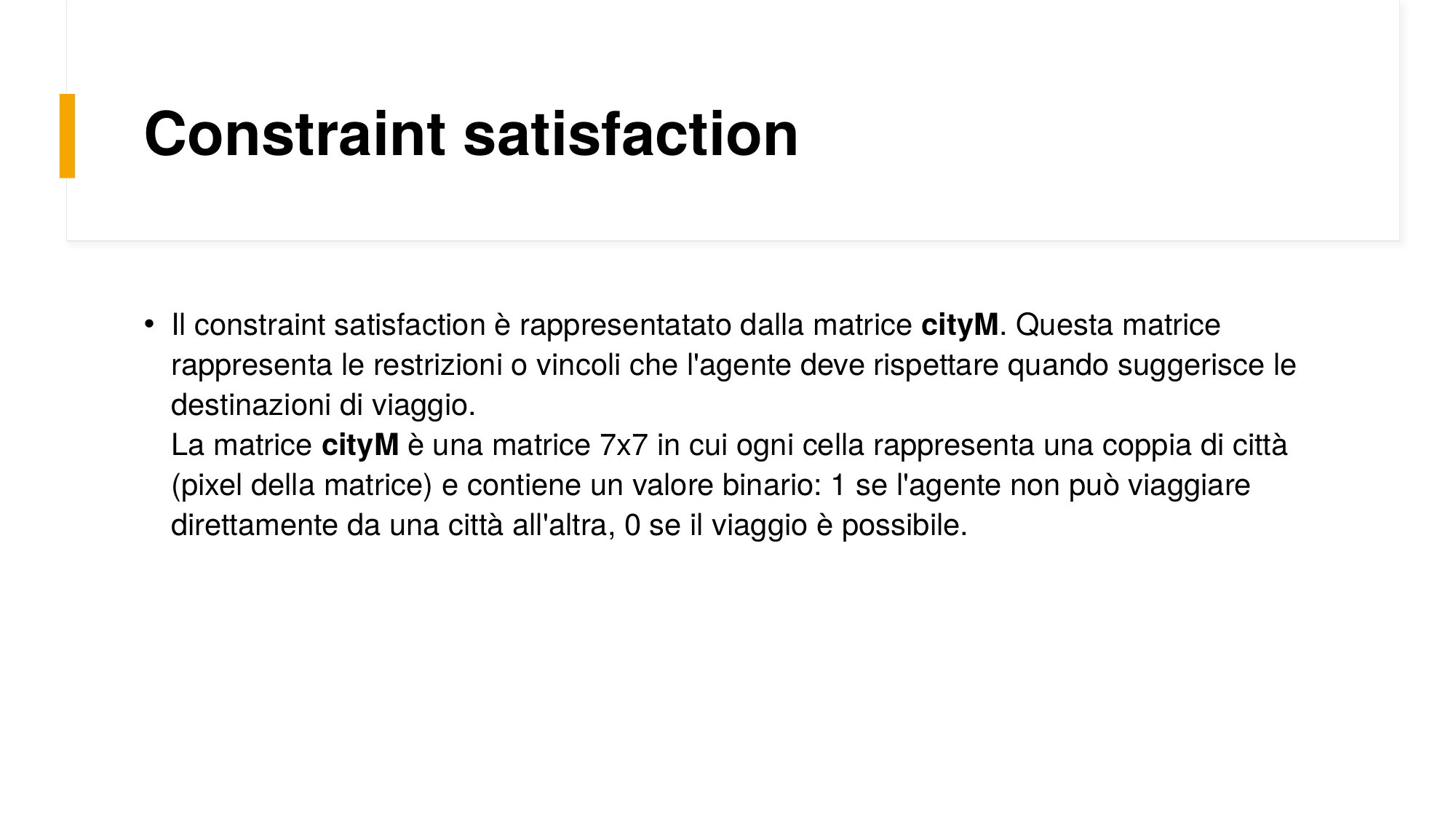

# Constraint satisfaction
Il constraint satisfaction è rappresentatato dalla matrice cityM. Questa matrice rappresenta le restrizioni o vincoli che l'agente deve rispettare quando suggerisce le destinazioni di viaggio.
La matrice cityM è una matrice 7x7 in cui ogni cella rappresenta una coppia di città (pixel della matrice) e contiene un valore binario: 1 se l'agente non può viaggiare direttamente da una città all'altra, 0 se il viaggio è possibile.